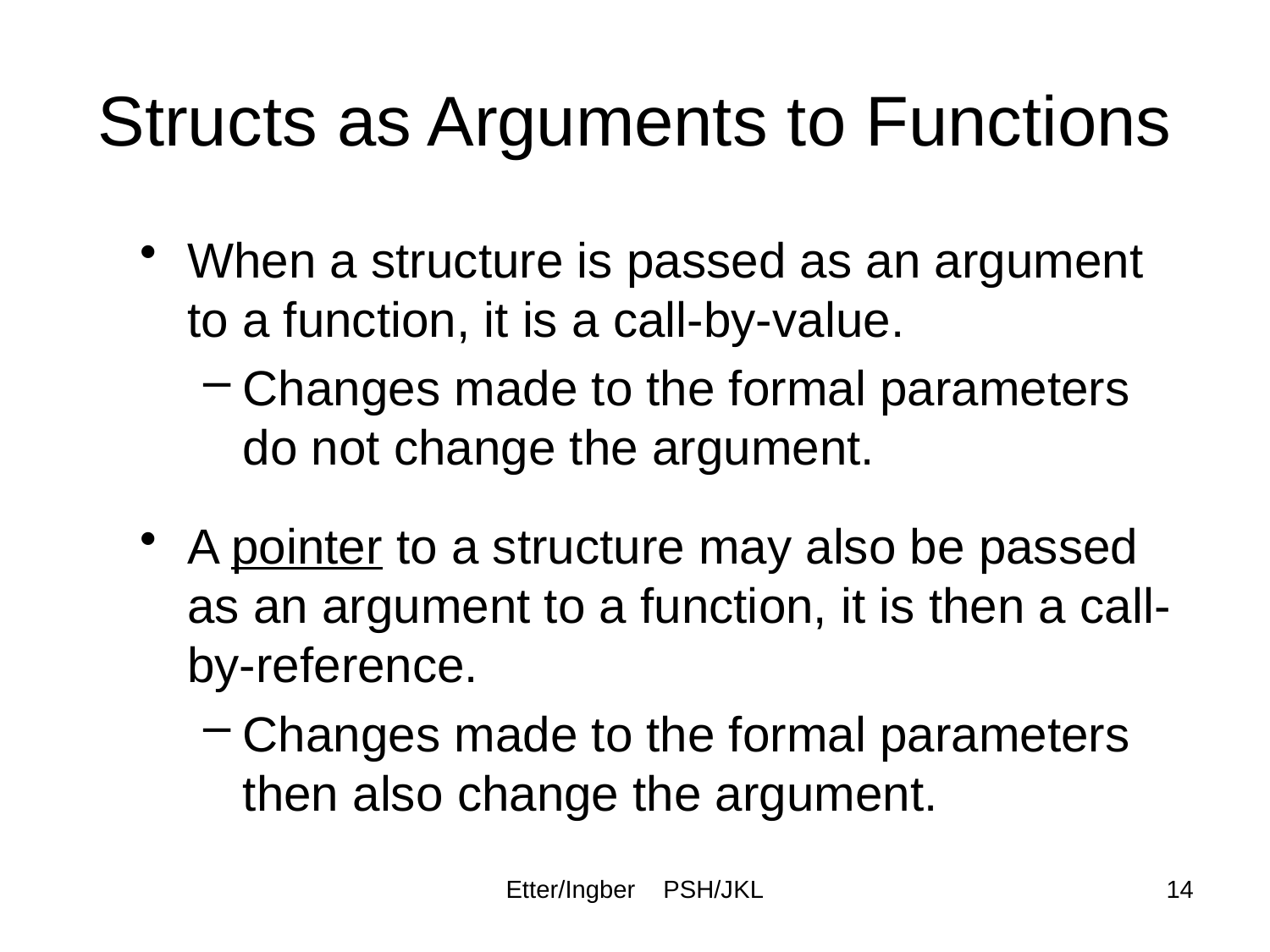

# Structs as Arguments to Functions
When a structure is passed as an argument to a function, it is a call-by-value.
Changes made to the formal parameters do not change the argument.

A pointer to a structure may also be passed as an argument to a function, it is then a call-by-reference.
Changes made to the formal parameters then also change the argument.

Etter/Ingber    PSH/JKL
14